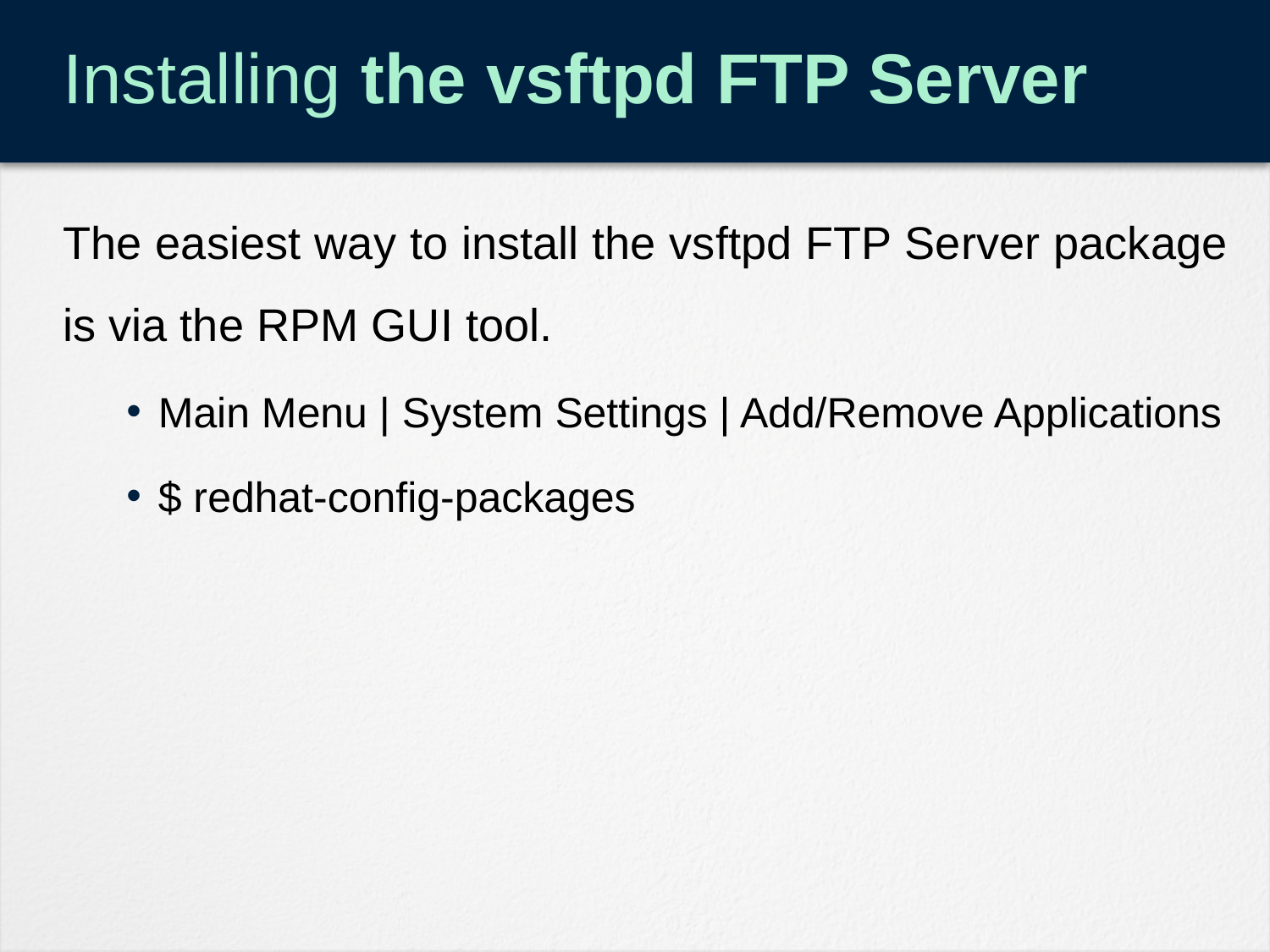

# Installing the vsftpd FTP Server
The easiest way to install the vsftpd FTP Server package is via the RPM GUI tool.
Main Menu | System Settings | Add/Remove Applications
$ redhat-config-packages